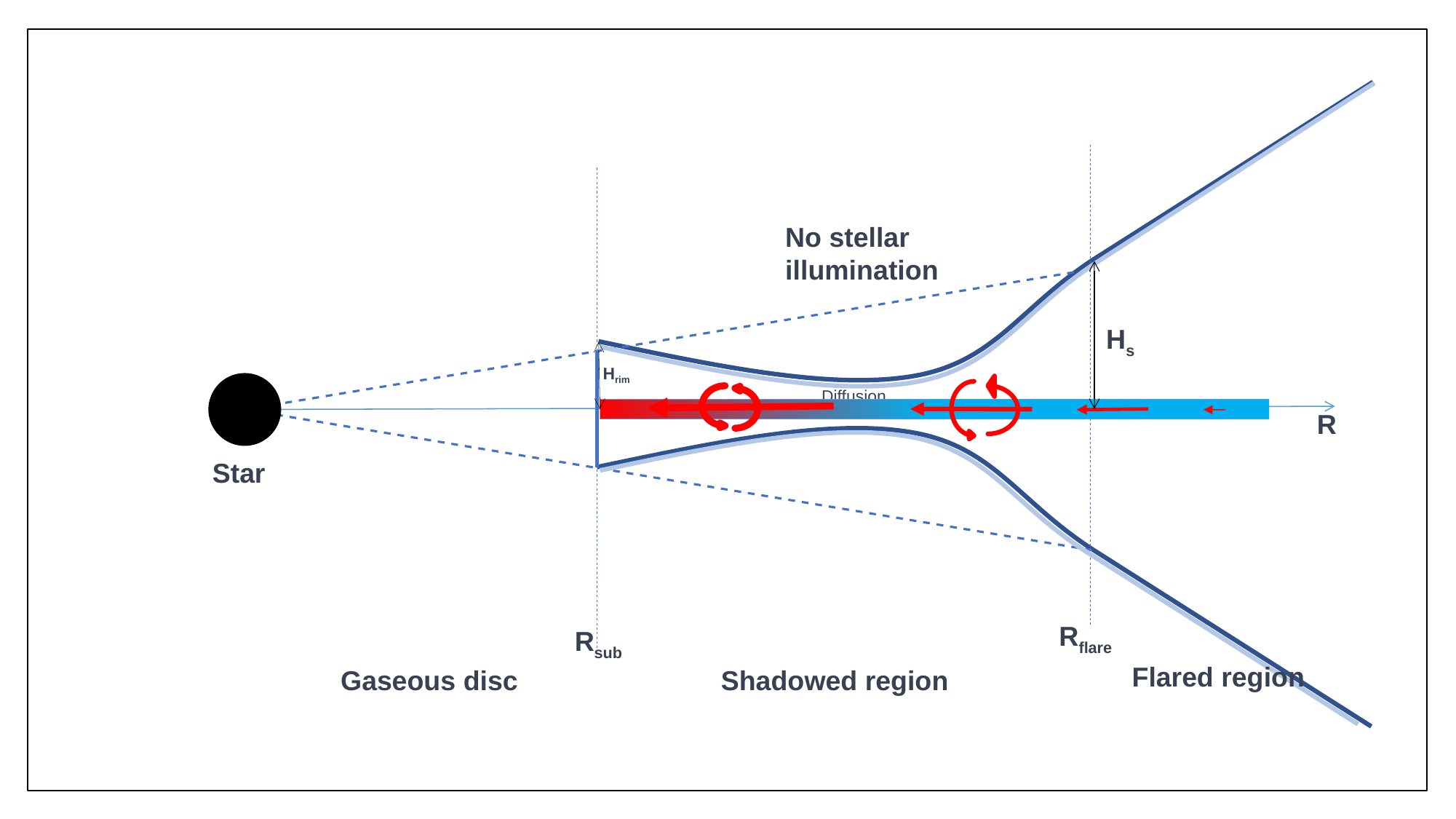

No stellar illumination
Hs
Hrim

Diffusion

R

Star
Rflare
Rsub
Flared region
Gaseous disc
Shadowed region